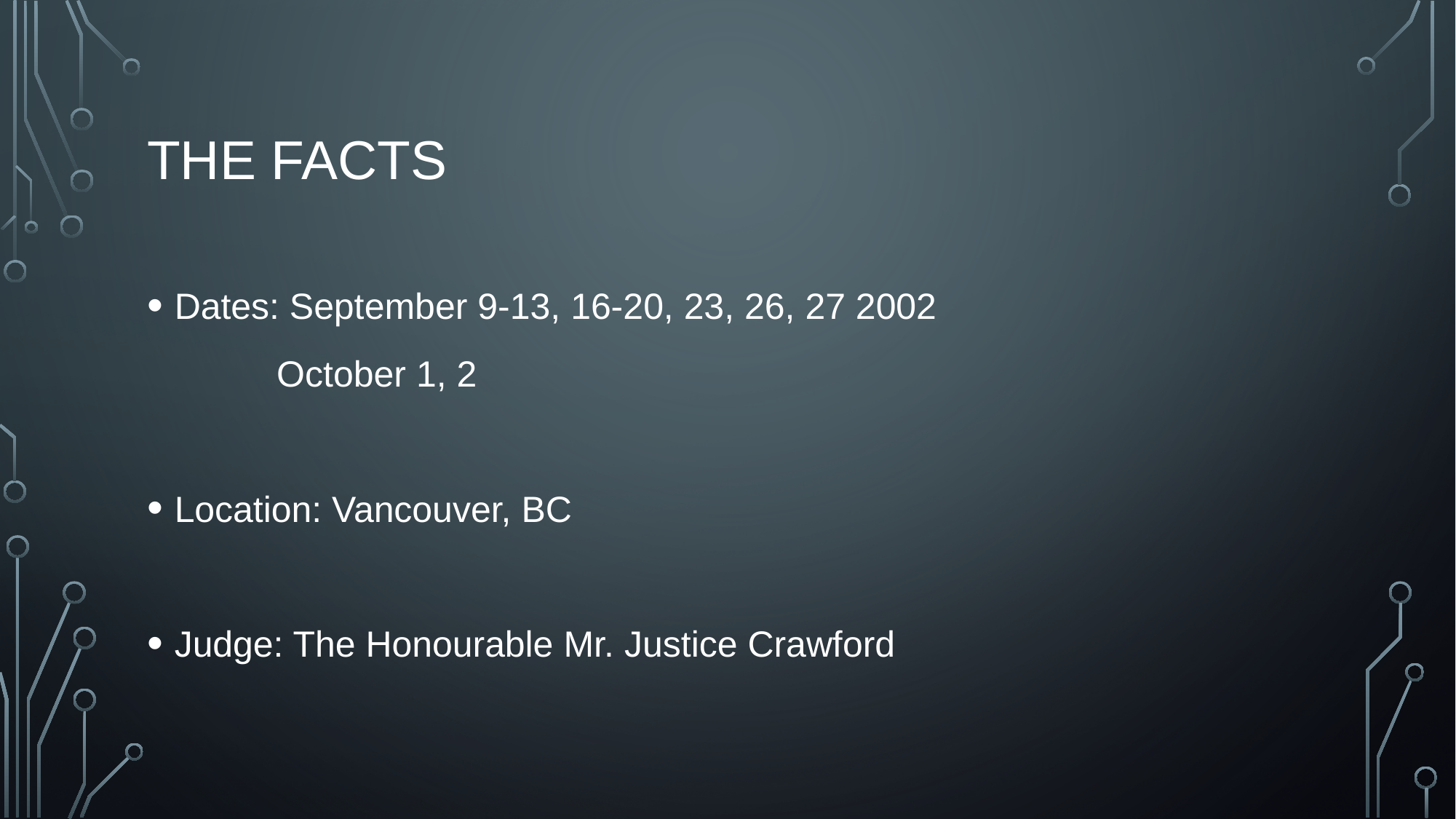

# The Facts
Dates: September 9-13, 16-20, 23, 26, 27 2002
	  October 1, 2

Location: Vancouver, BC

Judge: The Honourable Mr. Justice Crawford